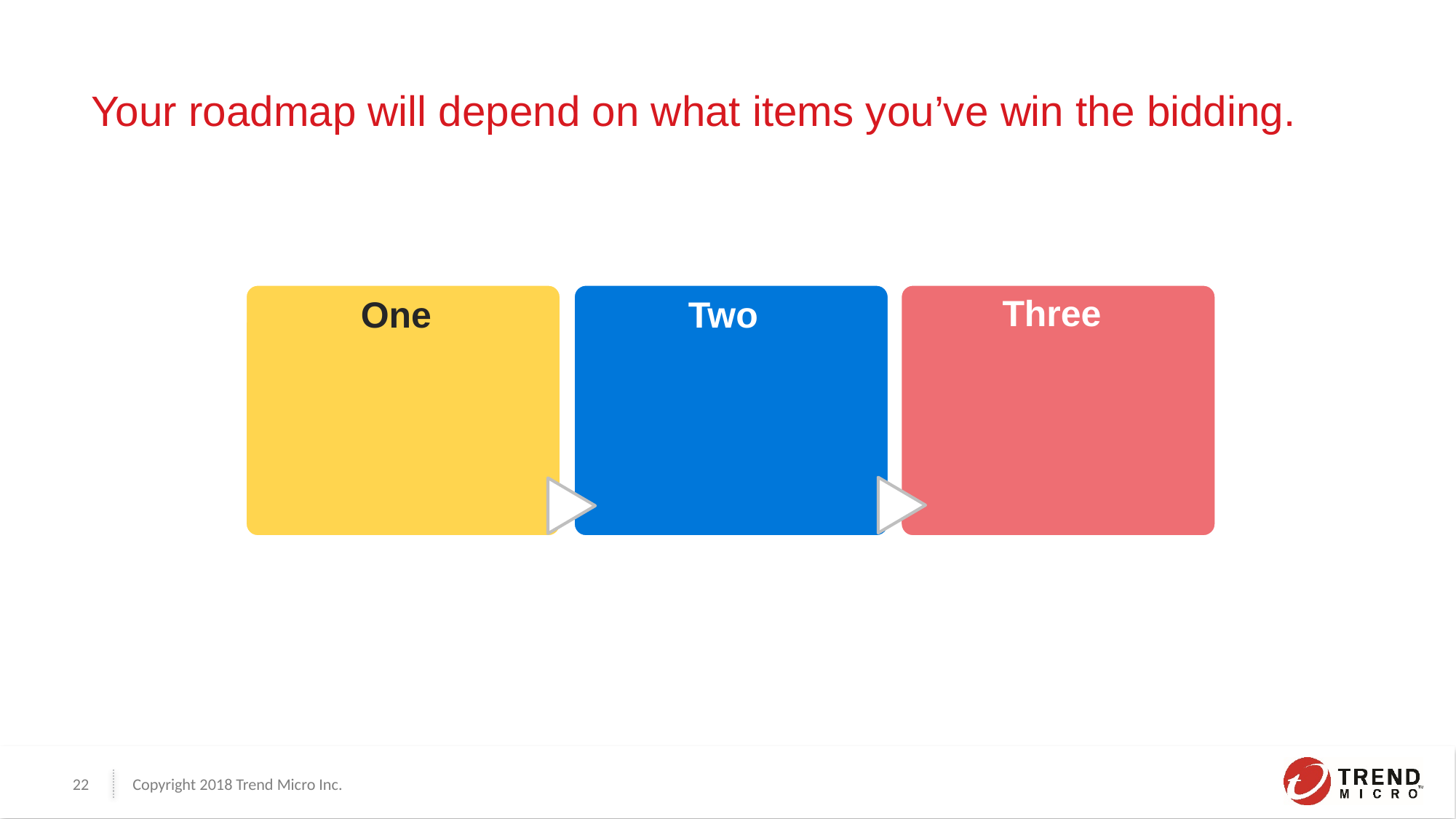

# Your roadmap will depend on what items you’ve win the bidding.
Three

One
Two